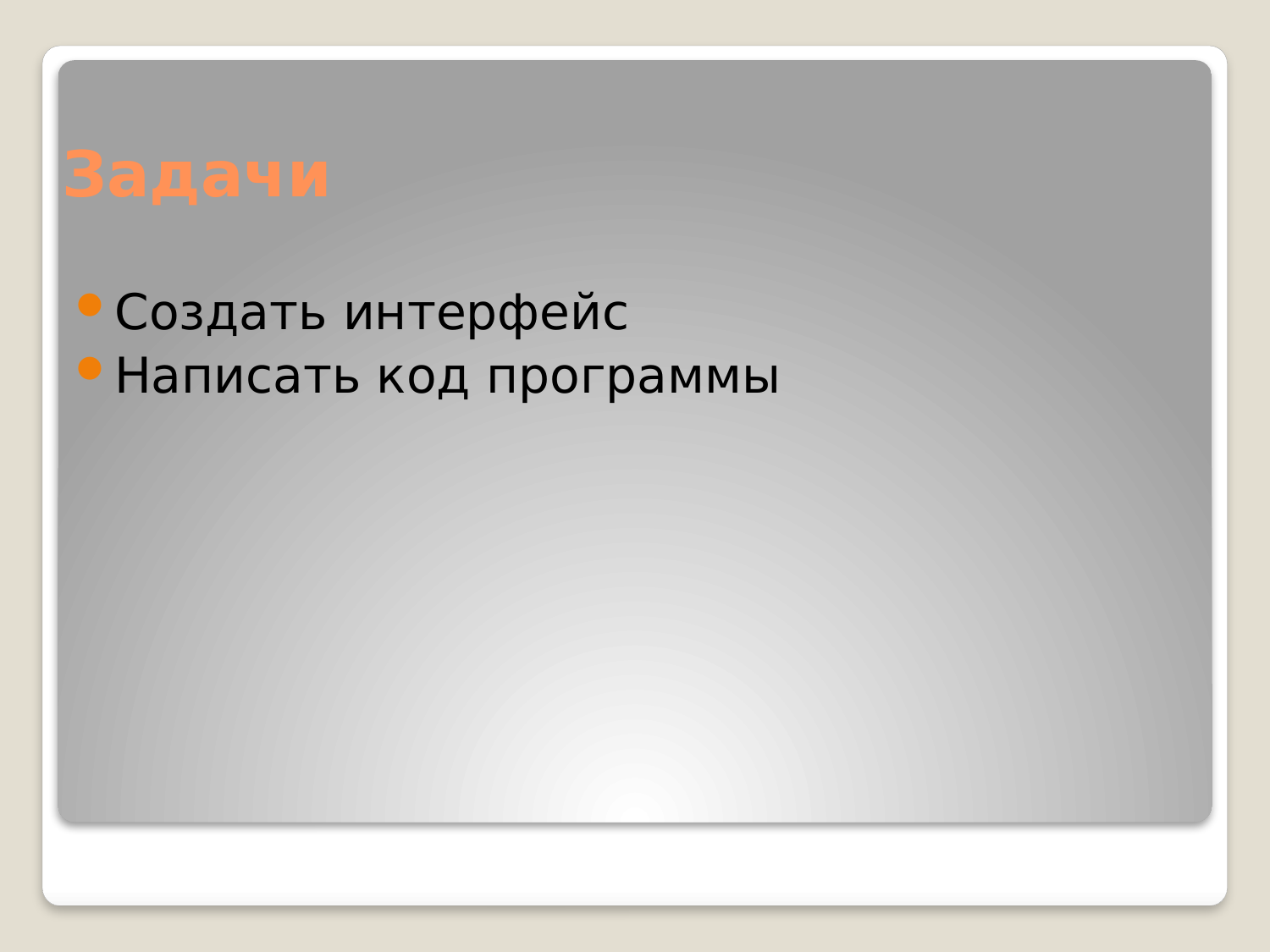

# Задачи
Cоздать интерфейс
Написать код программы